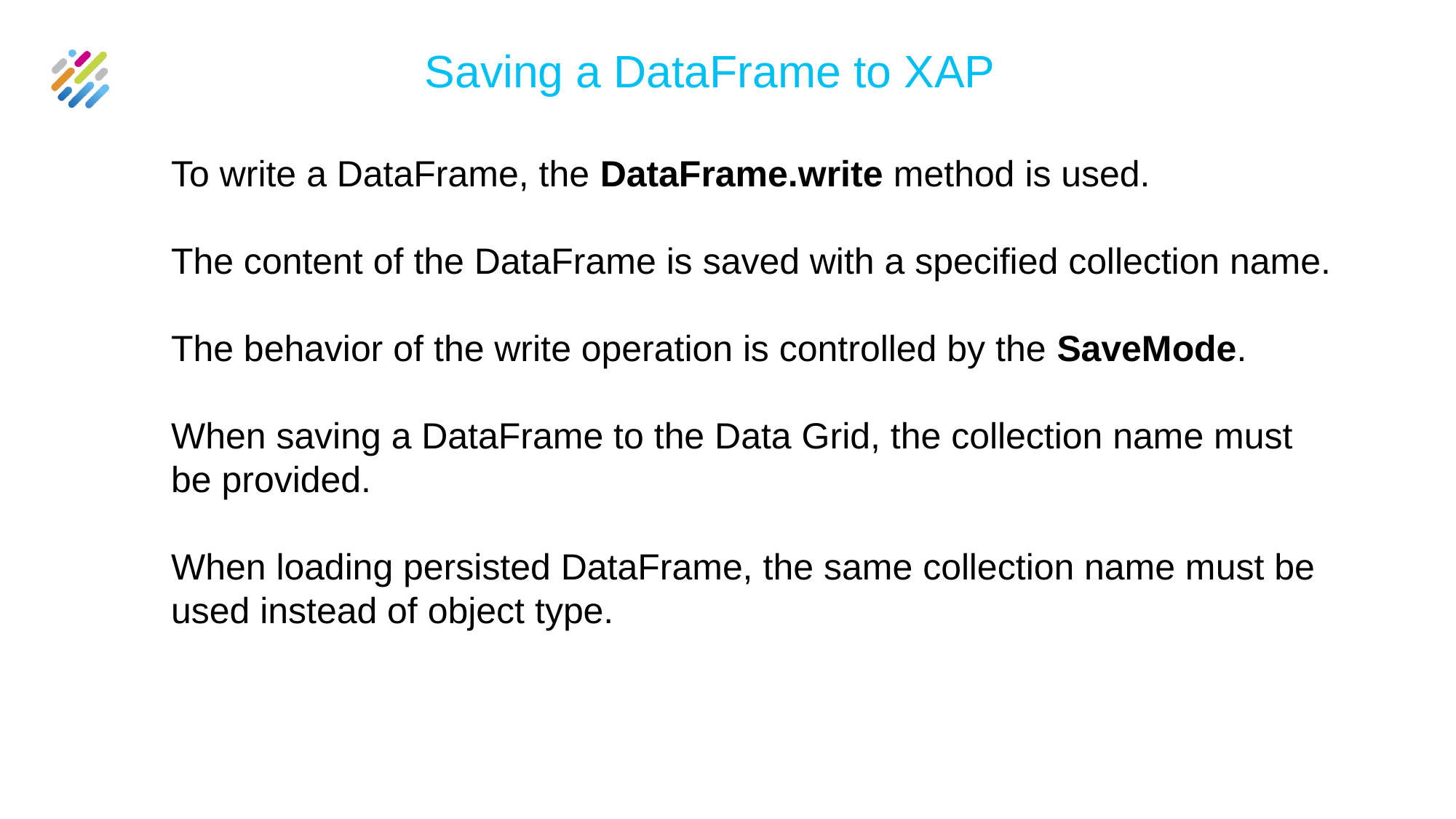

# Saving a DataFrame to XAP
To write a DataFrame, the DataFrame.write method is used.

The content of the DataFrame is saved with a specified collection name.

The behavior of the write operation is controlled by the SaveMode.

When saving a DataFrame to the Data Grid, the collection name must be provided.

When loading persisted DataFrame, the same collection name must be used instead of object type.